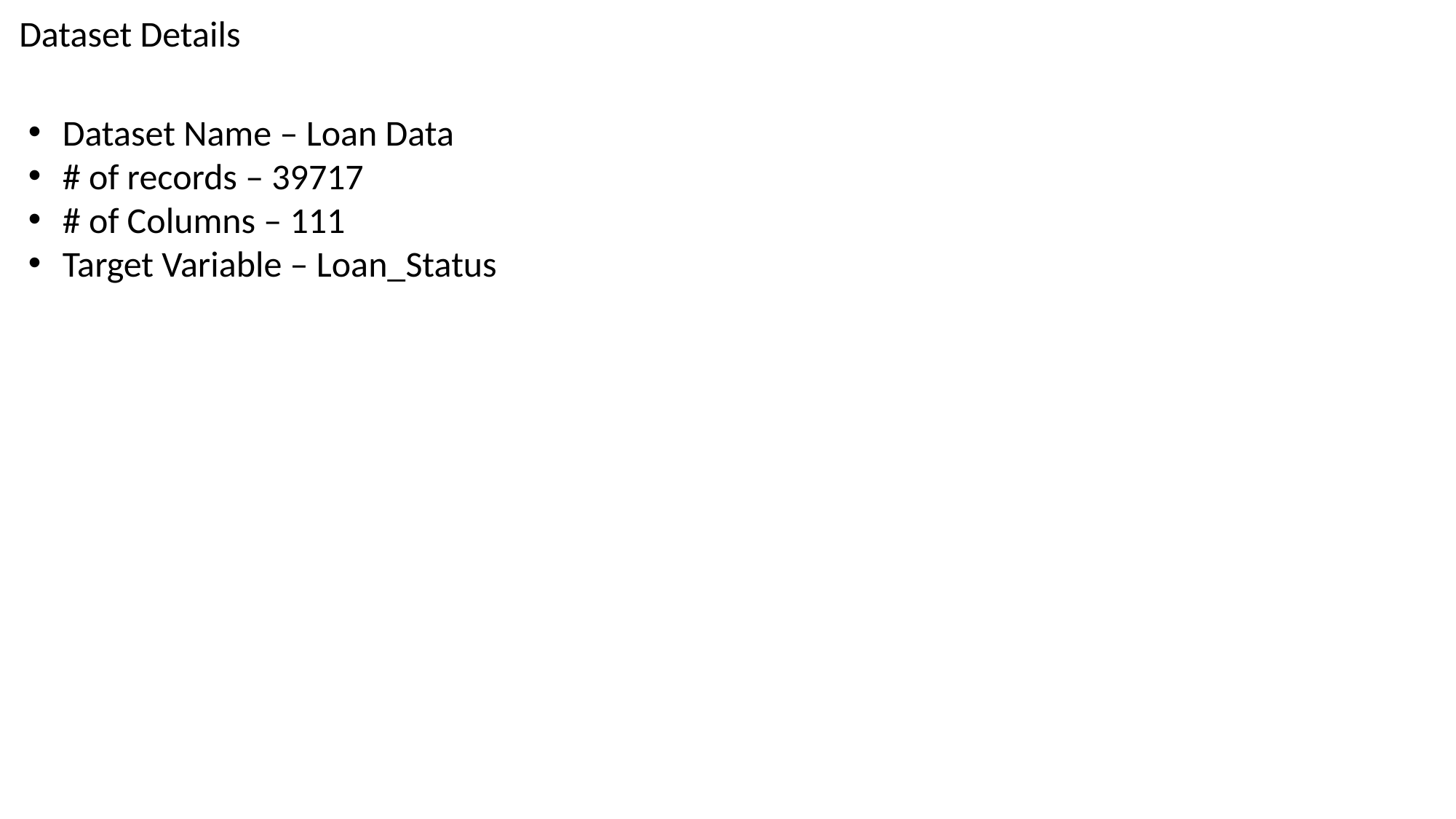

# Dataset Details
Dataset Name – Loan Data
# of records – 39717
# of Columns – 111
Target Variable – Loan_Status